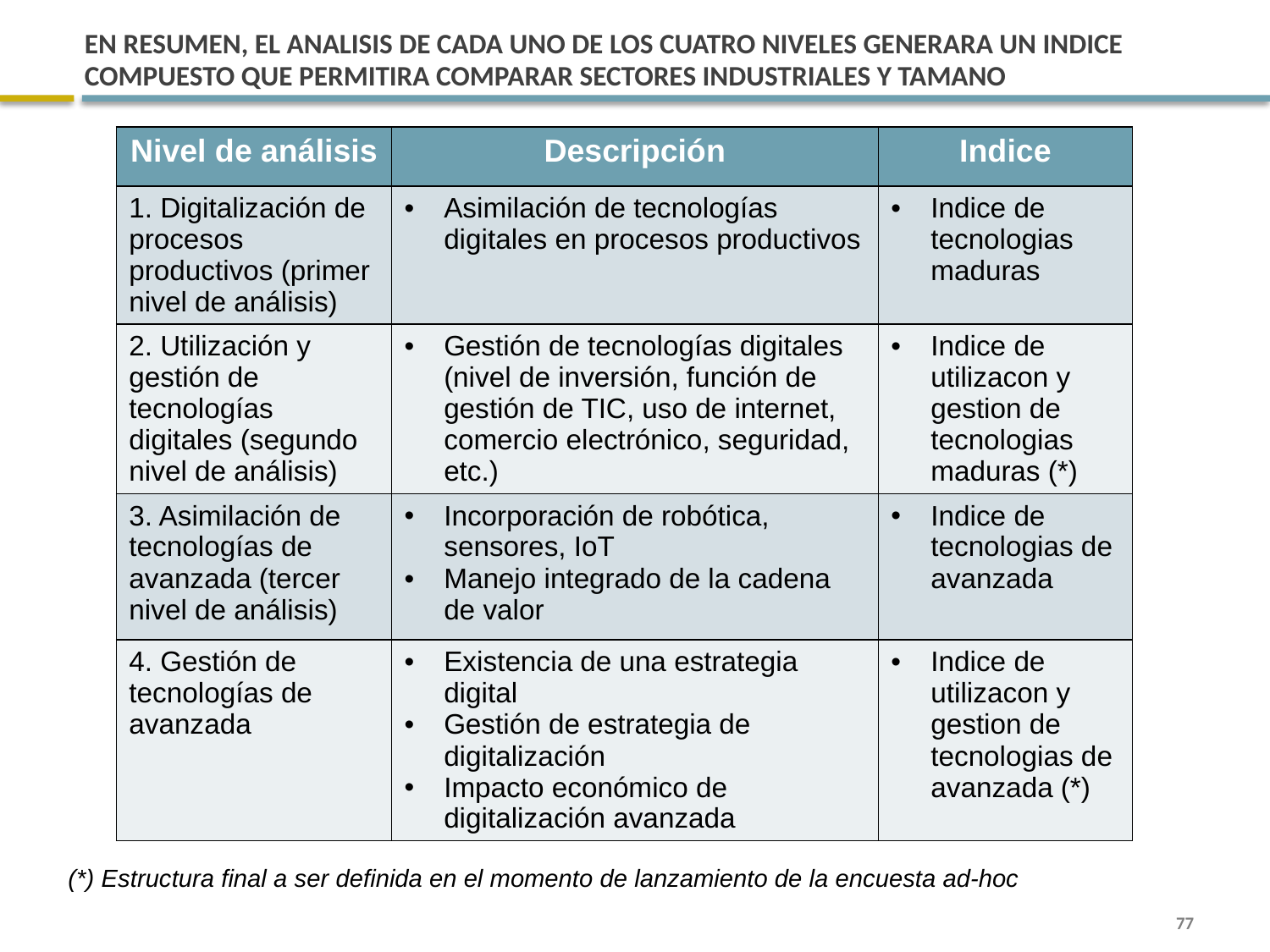

# EN RESUMEN, EL ANALISIS DE CADA UNO DE LOS CUATRO NIVELES GENERARA UN INDICE COMPUESTO QUE PERMITIRA COMPARAR SECTORES INDUSTRIALES Y TAMANO
| Nivel de análisis | Descripción | Indice |
| --- | --- | --- |
| 1. Digitalización de procesos productivos (primer nivel de análisis) | Asimilación de tecnologías digitales en procesos productivos | Indice de tecnologias maduras |
| 2. Utilización y gestión de tecnologías digitales (segundo nivel de análisis) | Gestión de tecnologías digitales (nivel de inversión, función de gestión de TIC, uso de internet, comercio electrónico, seguridad, etc.) | Indice de utilizacon y gestion de tecnologias maduras (\*) |
| 3. Asimilación de tecnologías de avanzada (tercer nivel de análisis) | Incorporación de robótica, sensores, IoT Manejo integrado de la cadena de valor | Indice de tecnologias de avanzada |
| 4. Gestión de tecnologías de avanzada | Existencia de una estrategia digital Gestión de estrategia de digitalización Impacto económico de digitalización avanzada | Indice de utilizacon y gestion de tecnologias de avanzada (\*) |
(*) Estructura final a ser definida en el momento de lanzamiento de la encuesta ad-hoc